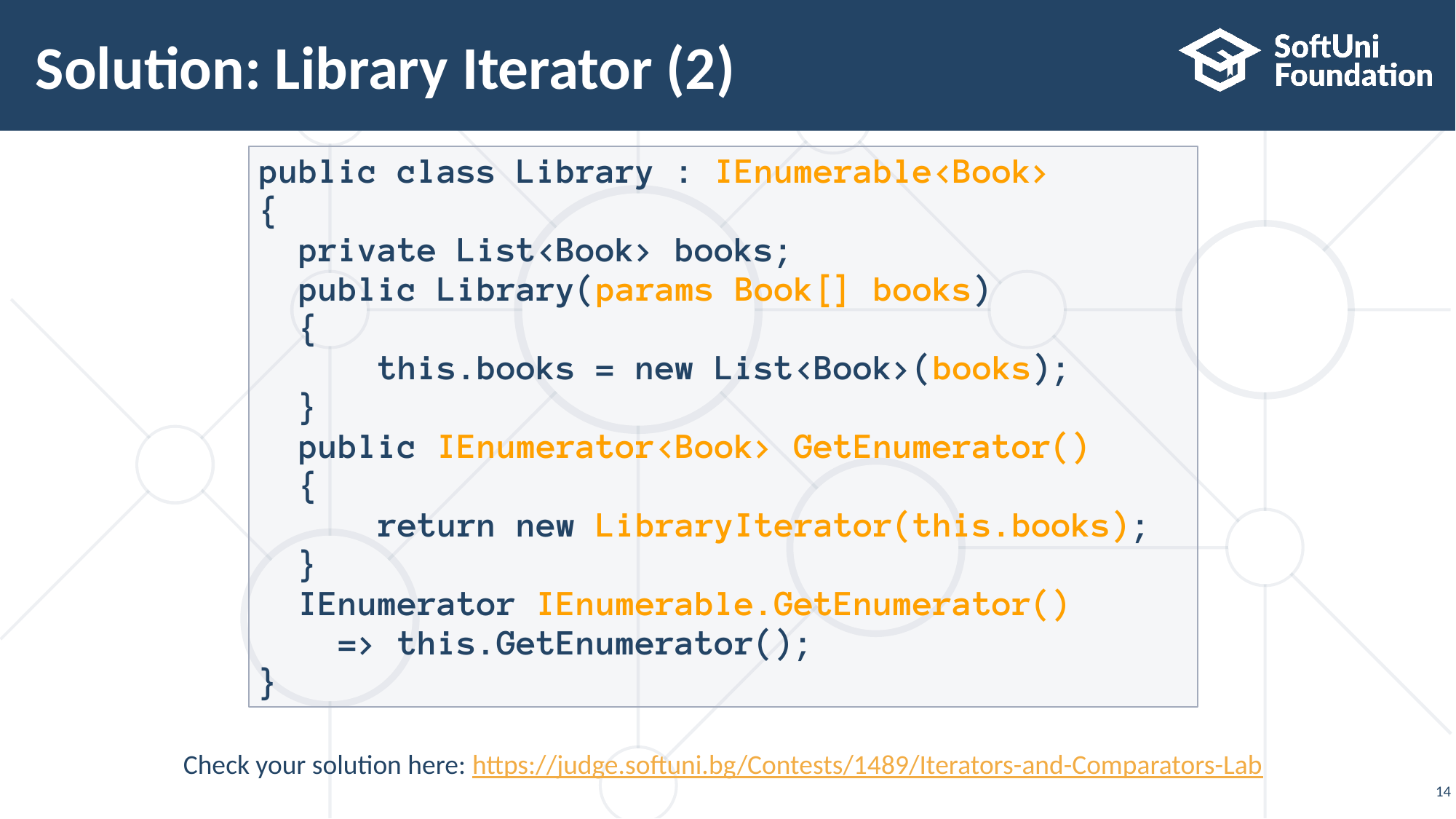

# Solution: Library Iterator (2)
public class Library : IEnumerable<Book>
{
  private List<Book> books;
  public Library(params Book[] books)
  {
      this.books = new List<Book>(books);
  }
  public IEnumerator<Book> GetEnumerator()
  {
      return new LibraryIterator(this.books);
  }
  IEnumerator IEnumerable.GetEnumerator()
    => this.GetEnumerator();
}
Check your solution here: https://judge.softuni.bg/Contests/1489/Iterators-and-Comparators-Lab
14